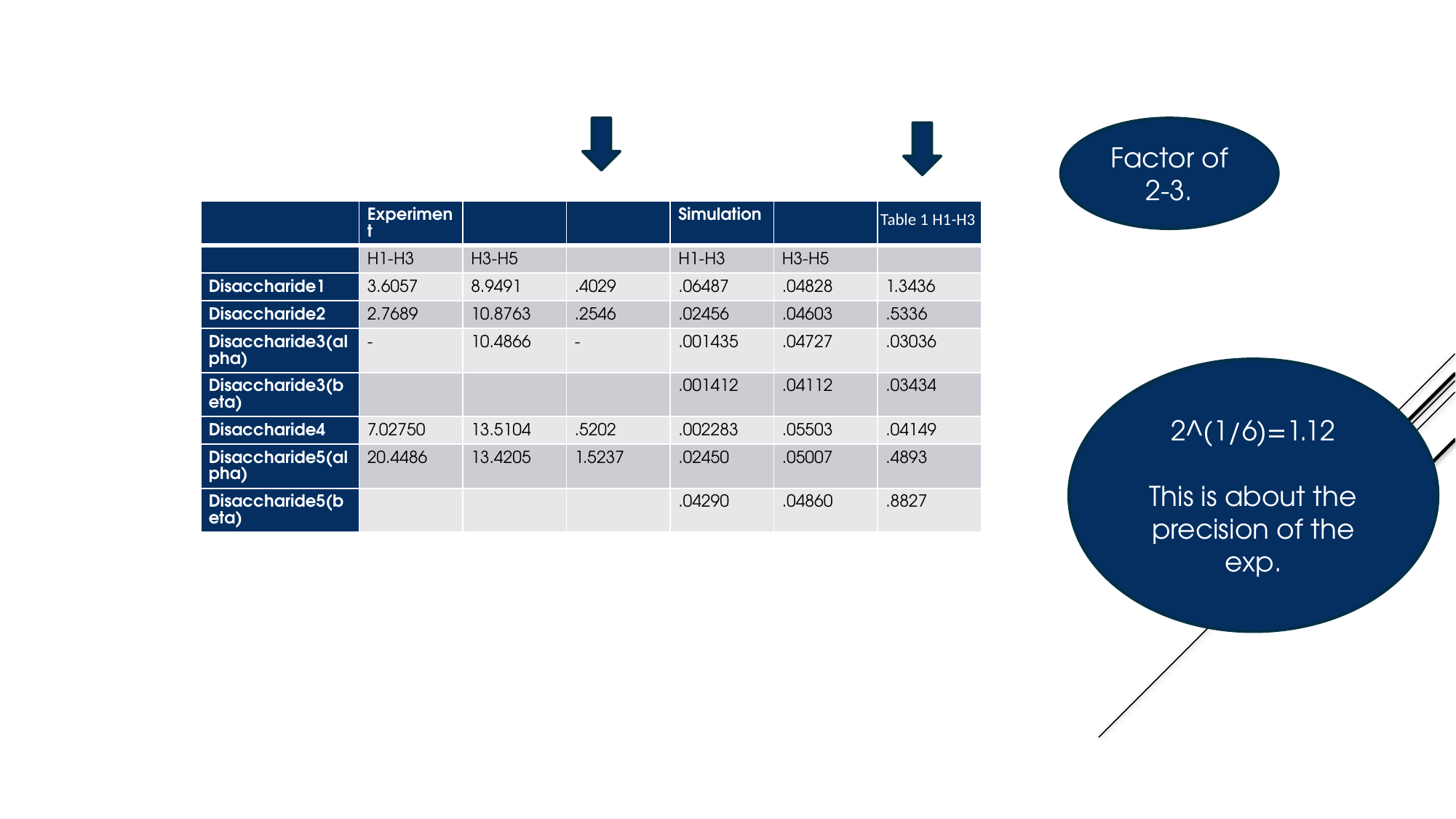

Factor of 2-3.

Table 1 H1-H3

|  | Experiment |  |  | Simulation |  |  |
| --- | --- | --- | --- | --- | --- | --- |
|  | H1-H3 | H3-H5 |  | H1-H3 | H3-H5 |  |
| Disaccharide1 | 3.6057 | 8.9491 | .4029 | .06487 | .04828 | 1.3436 |
| Disaccharide2 | 2.7689 | 10.8763 | .2546 | .02456 | .04603 | .5336 |
| Disaccharide3(alpha) | - | 10.4866 | - | .001435 | .04727 | .03036 |
| Disaccharide3(beta) |  |  |  | .001412 | .04112 | .03434 |
| Disaccharide4 | 7.02750 | 13.5104 | .5202 | .002283 | .05503 | .04149 |
| Disaccharide5(alpha) | 20.4486 | 13.4205 | 1.5237 | .02450 | .05007 | .4893 |
| Disaccharide5(beta) |  |  |  | .04290 | .04860 | .8827 |
2^(1/6)=1.12

This is about the precision of the exp.
Disaccharides.